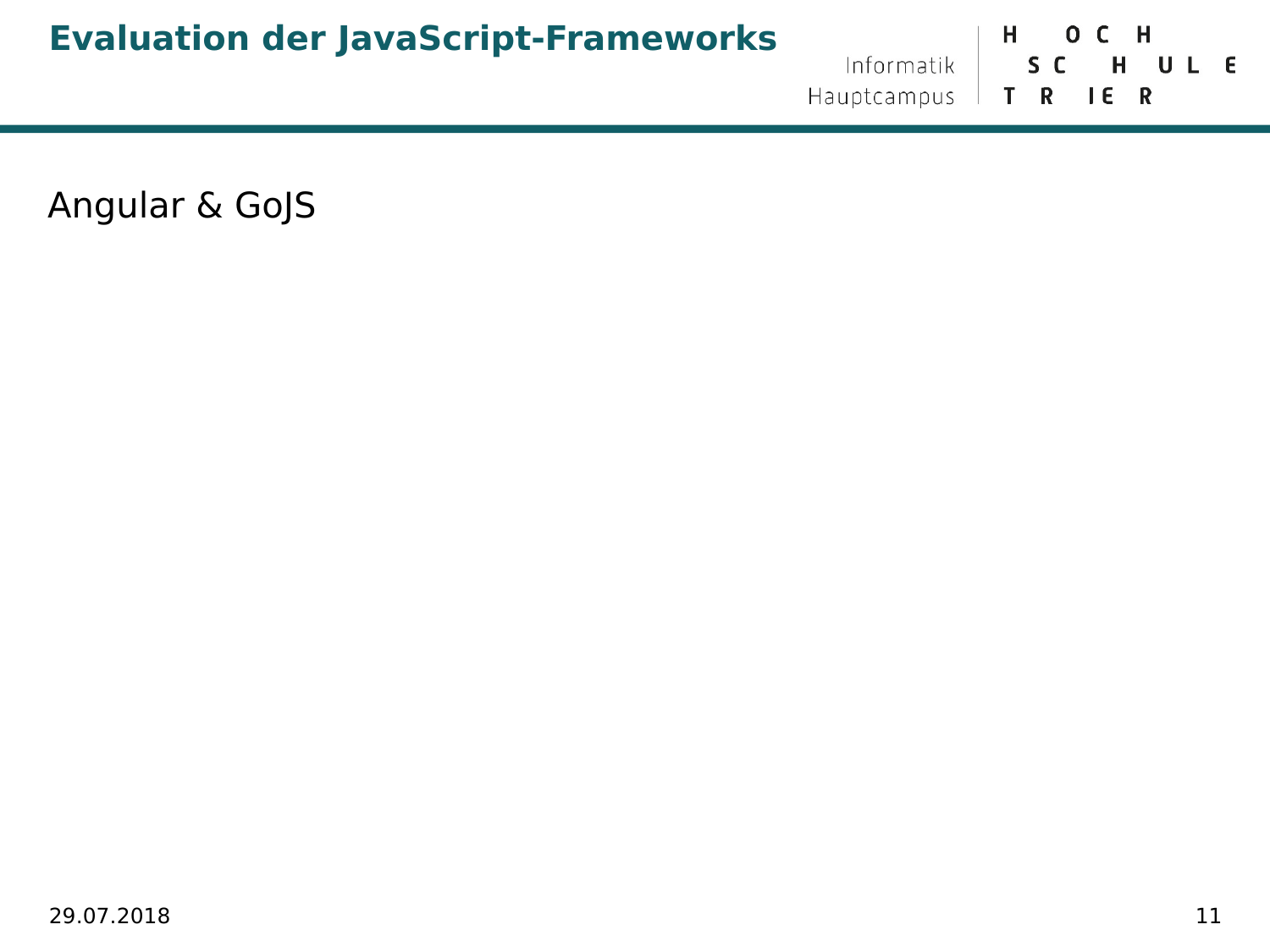

# Evaluation der JavaScript-Frameworks
Angular & GoJS
29.07.2018

11